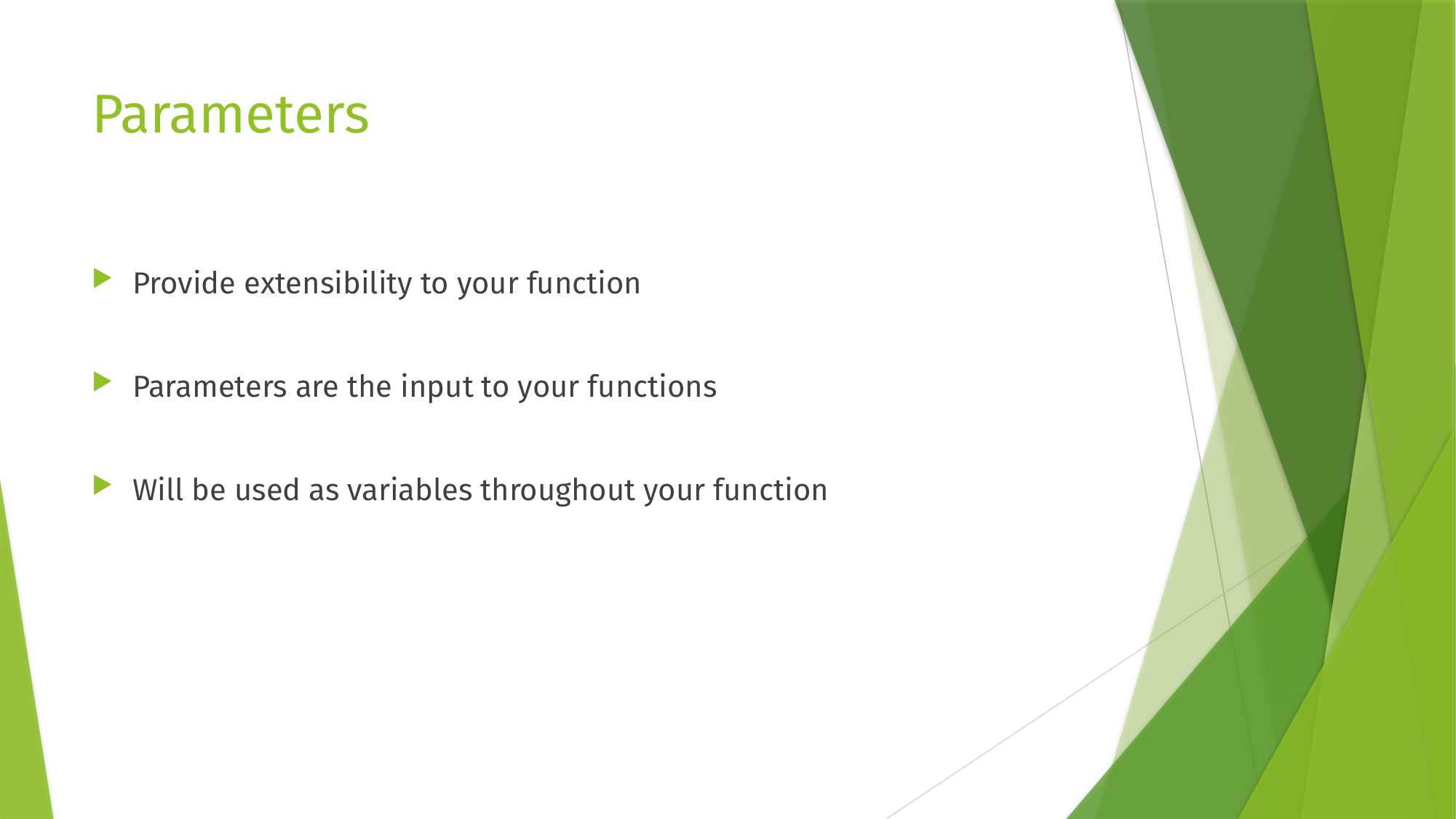

# Parameters
Provide extensibility to your function

Parameters are the input to your functions

Will be used as variables throughout your function